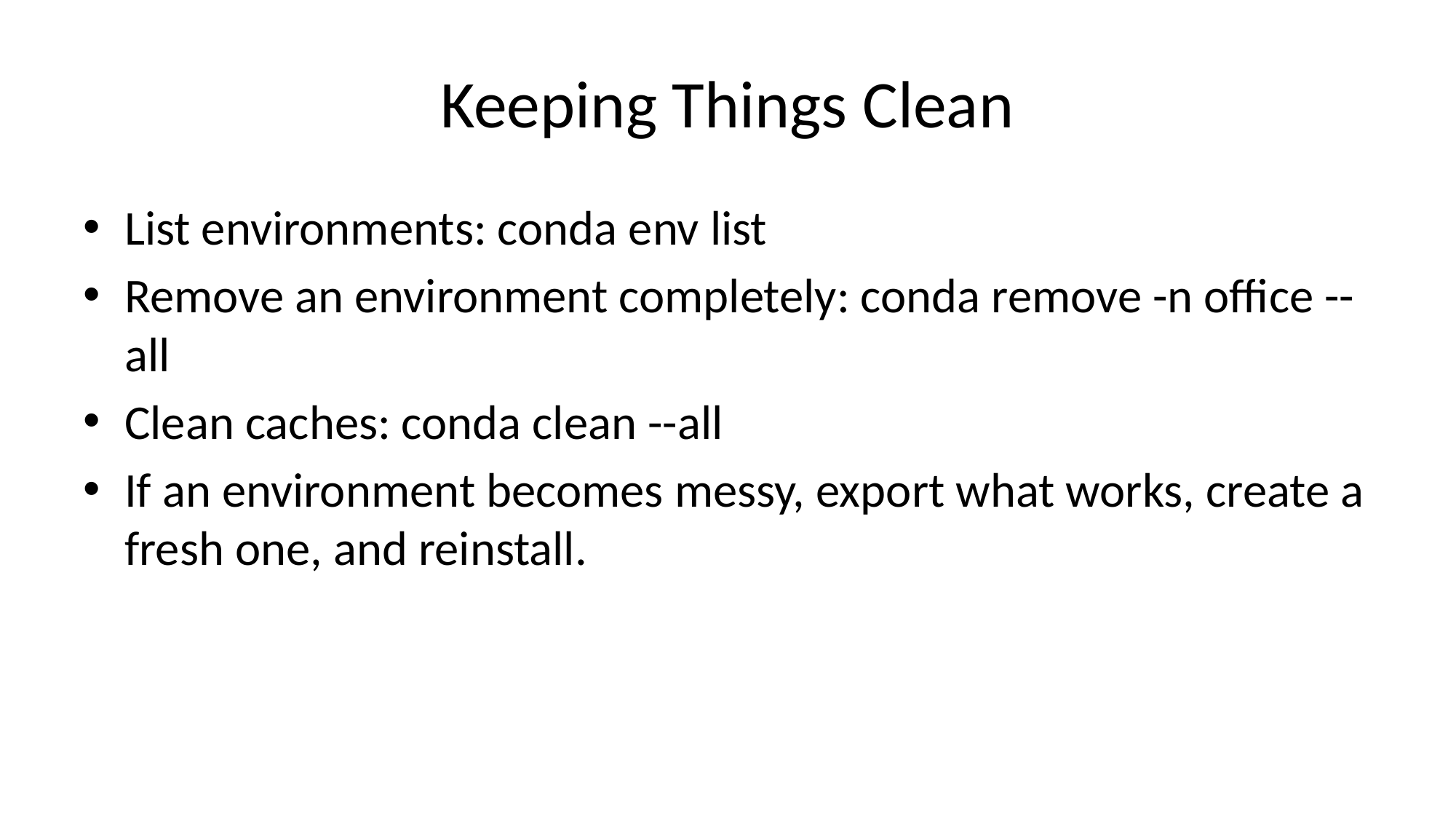

# Keeping Things Clean
List environments: conda env list
Remove an environment completely: conda remove -n office --all
Clean caches: conda clean --all
If an environment becomes messy, export what works, create a fresh one, and reinstall.